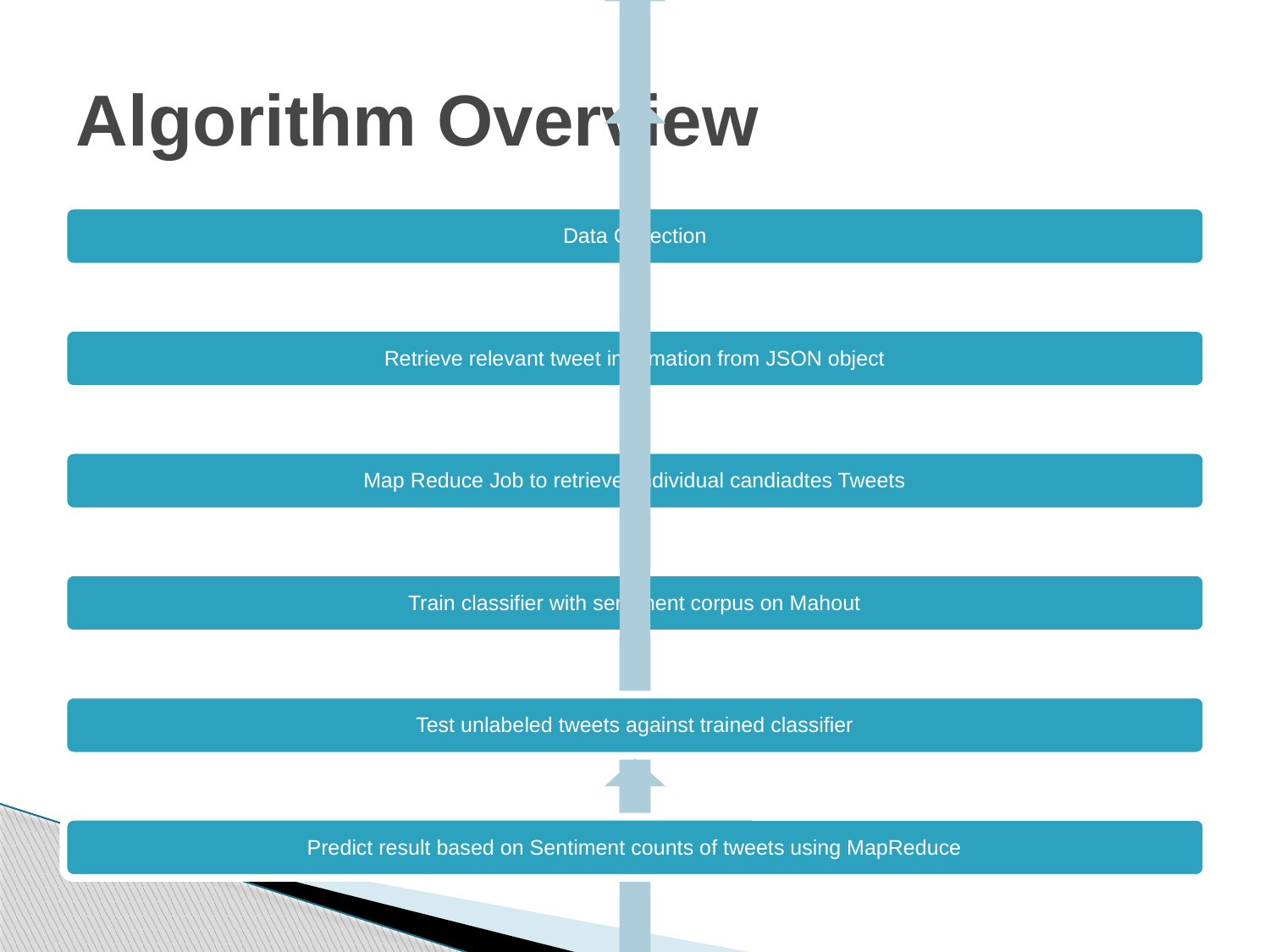

# Algorithm Overview
Data Collection
Retrieve relevant tweet information from JSON object
Map Reduce Job to retrieve  individual candiadtes Tweets
Predict result based on Sentiment counts of tweets using MapReduce
Train classifier with sentiment corpus on Mahout
Test unlabeled tweets against trained classifier